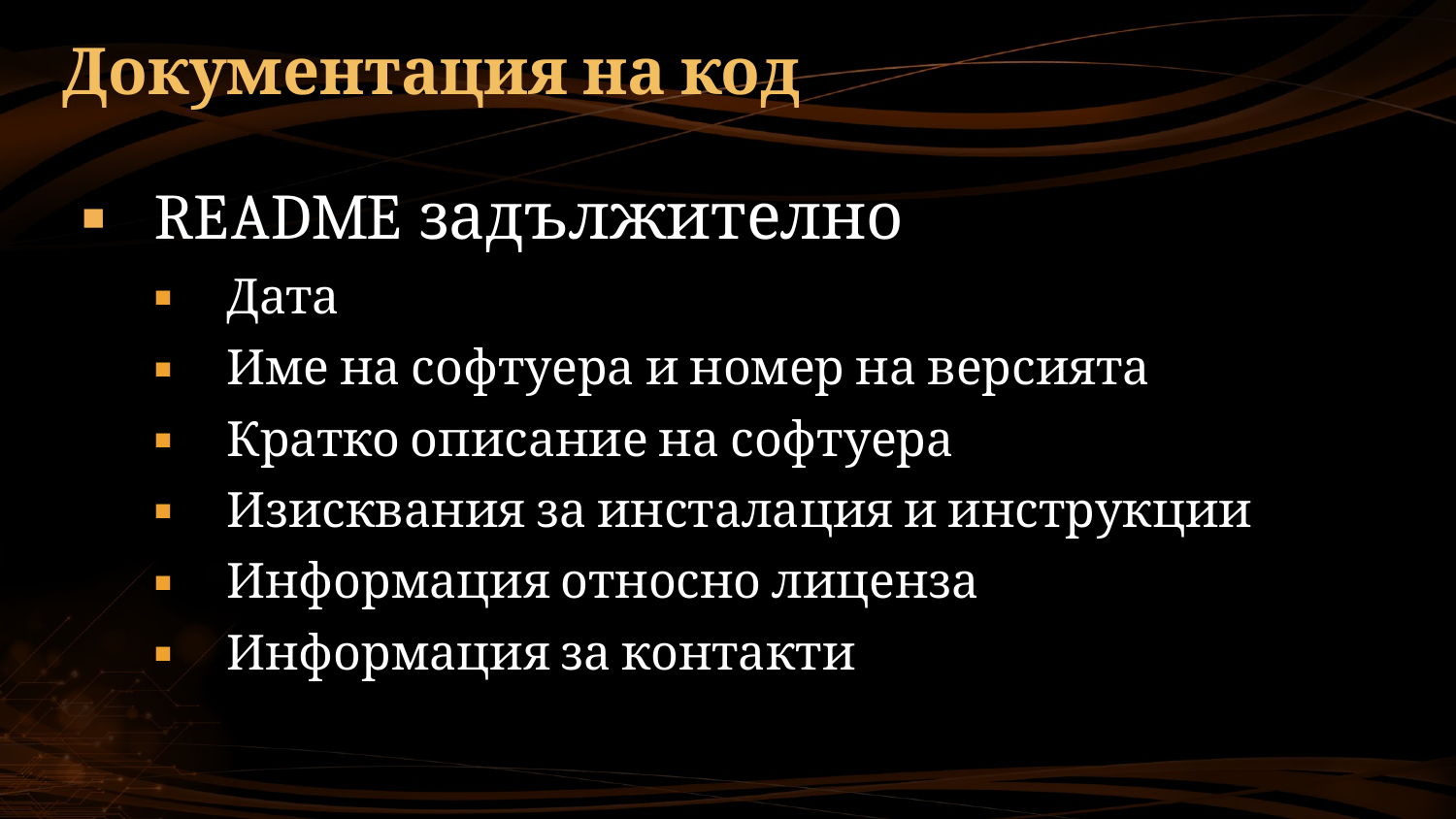

# Документация на код
README задължително
Дата
Име на софтуера и номер на версията
Кратко описание на софтуера
Изисквания за инсталация и инструкции
Информация относно лиценза
Информация за контакти